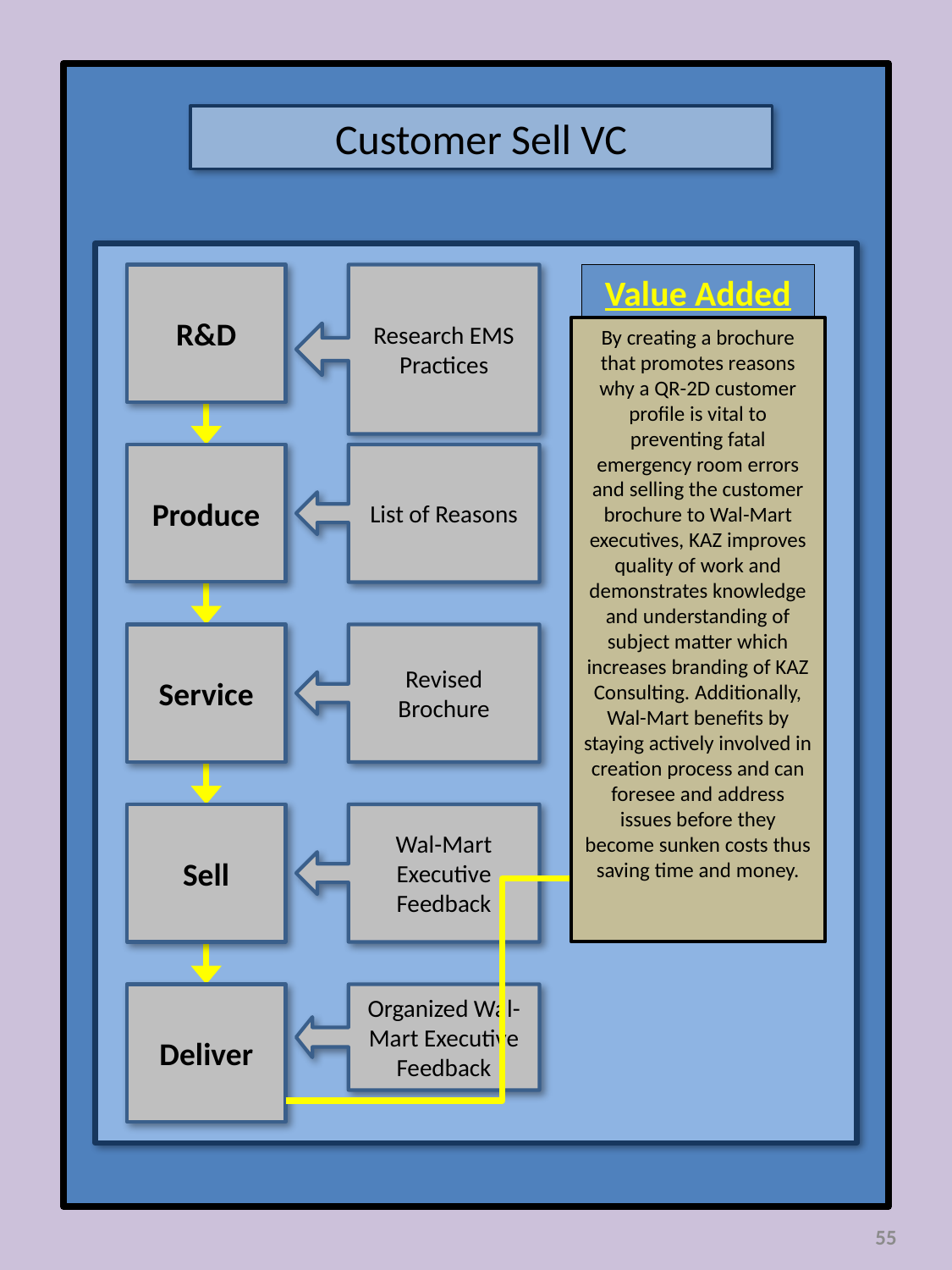

Customer Sell VC

R&D
Research EMS Practices
Value Added
By creating a brochure that promotes reasons why a QR-2D customer profile is vital to preventing fatal emergency room errors and selling the customer brochure to Wal-Mart executives, KAZ improves quality of work and demonstrates knowledge and understanding of subject matter which increases branding of KAZ Consulting. Additionally, Wal-Mart benefits by staying actively involved in creation process and can foresee and address issues before they become sunken costs thus saving time and money.
Produce
List of Reasons
Service
Revised Brochure
Sell
Wal-Mart Executive Feedback
Deliver
Organized Wal-Mart Executive Feedback
55